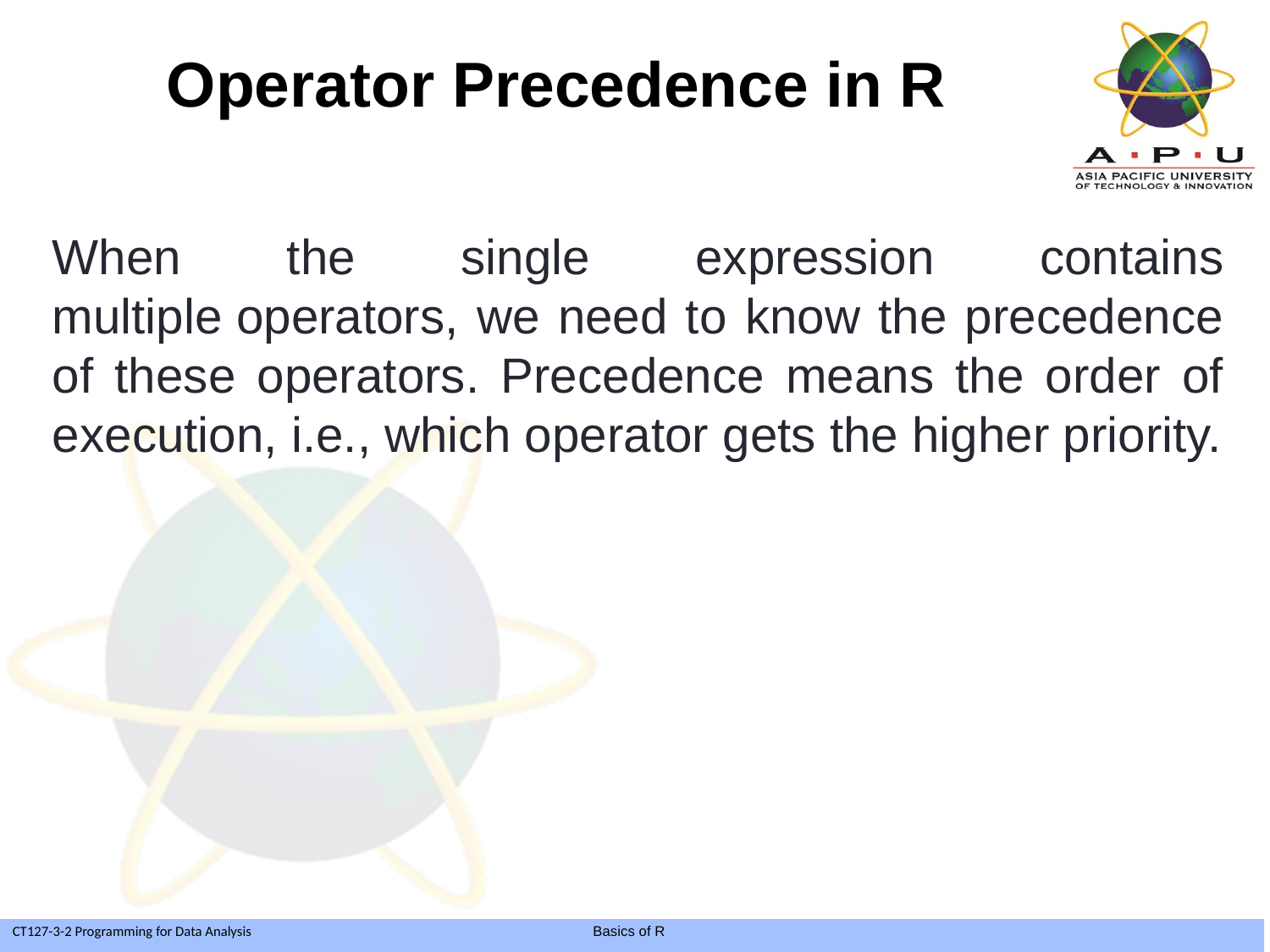

# Operator Precedence in R
When the single expression contains multiple operators, we need to know the precedence of these operators. Precedence means the order of execution, i.e., which operator gets the higher priority.